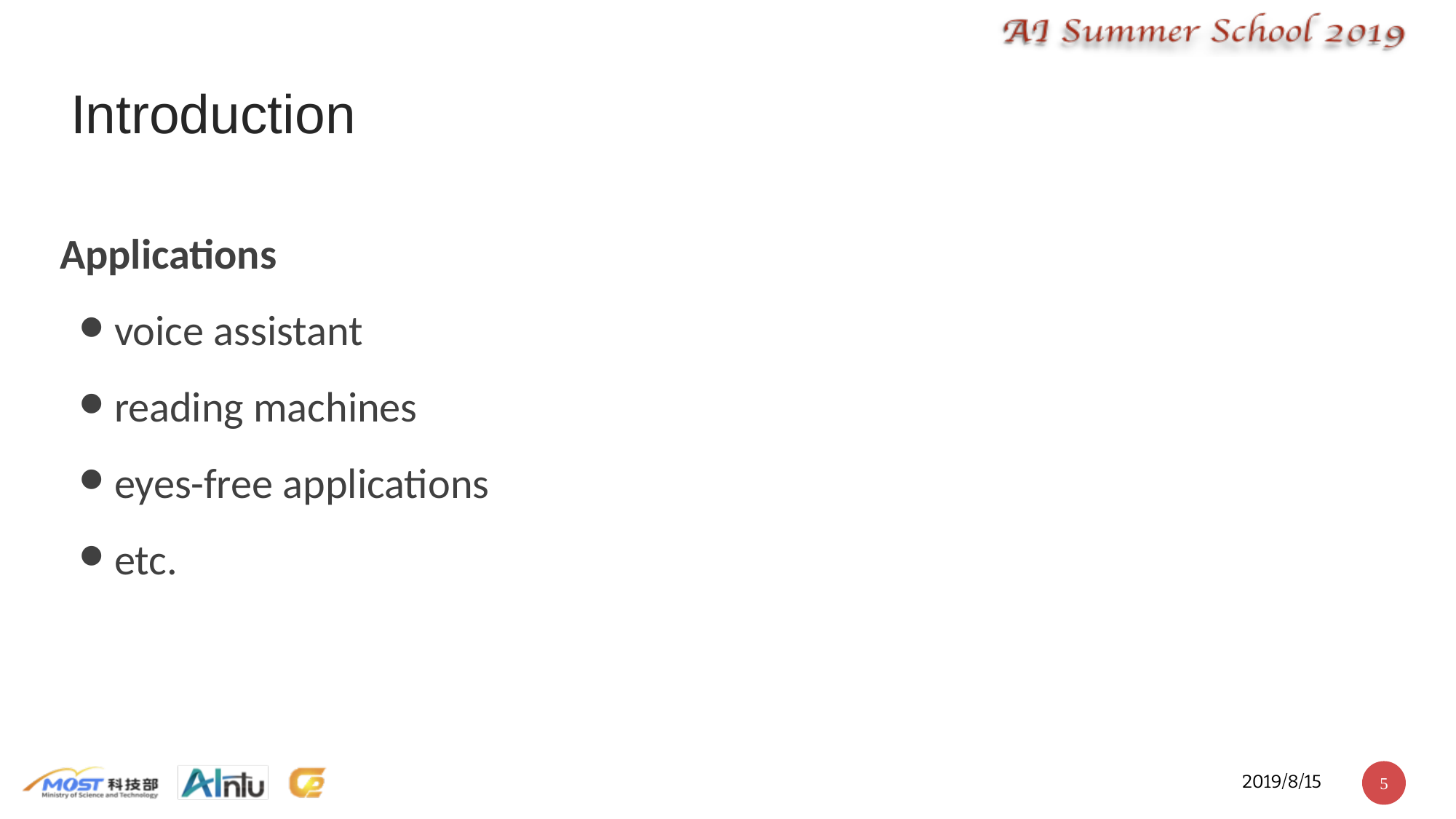

# Introduction
Applications
voice assistant
reading machines
eyes-free applications
etc.
2019/8/15
5